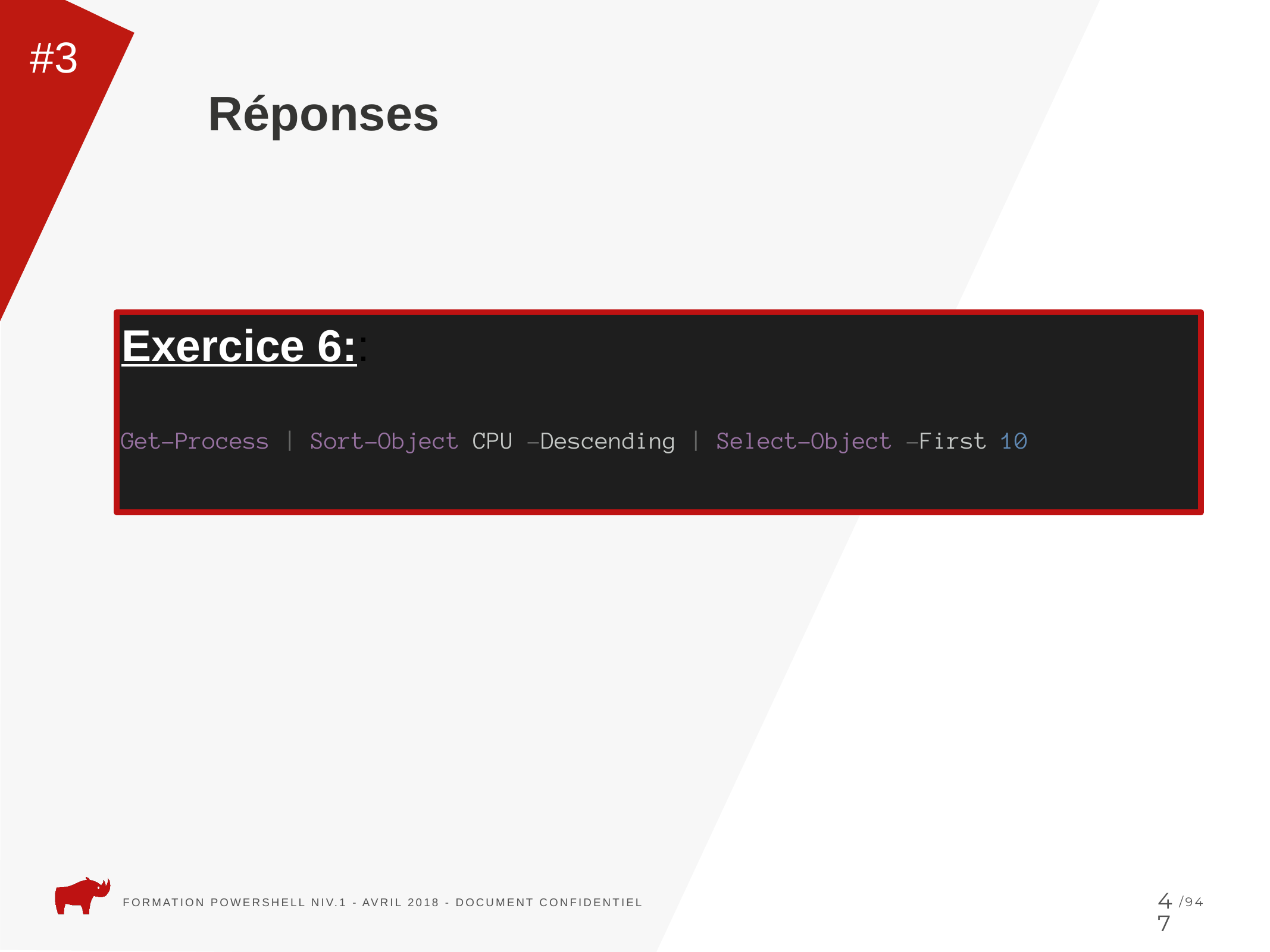

Réponses
#3

Exercice 6::

Get-Process | Sort-Object CPU -Descending | Select-Object -First 10

47